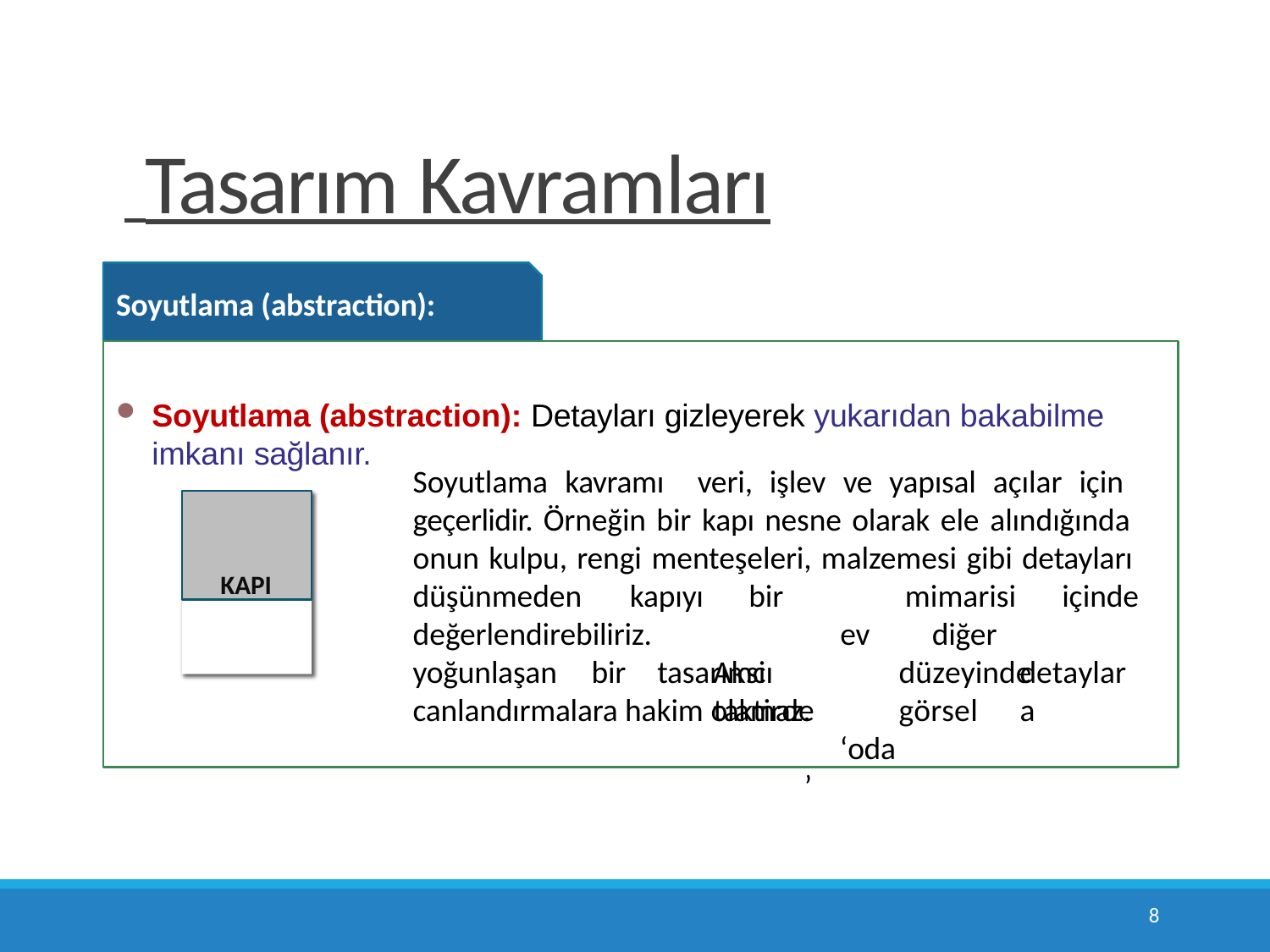

# Tasarım Kavramları

Soyutlama (abstraction):

Soyutlama (abstraction): Detayları gizleyerek yukarıdan bakabilme  imkanı sağlanır.

Soyutlama kavramı  veri, işlev ve yapısal açılar için  geçerlidir. Örneğin bir kapı nesne olarak ele alındığında  onun kulpu, rengi menteşeleri, malzemesi gibi detayları

KAPI
düşünmeden	kapıyı
bir		ev  Aksi	taktirde
‘oda’
mimarisi  diğer
içinde  detaylara
değerlendirebiliriz.
yoğunlaşan	bir	tasarımcı
düzeyinde	görsel
canlandırmalara hakim olamaz.
8